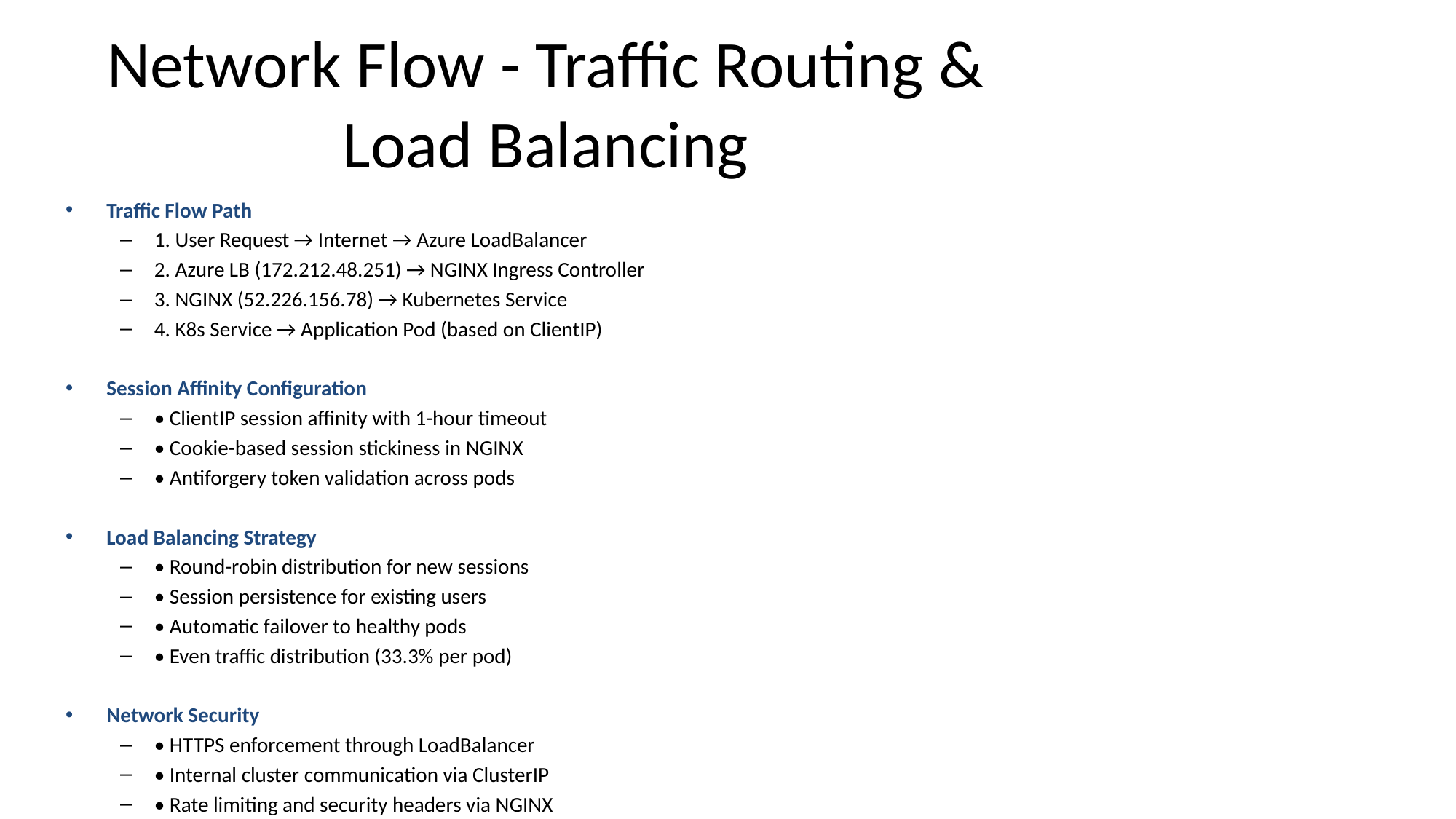

# Network Flow - Traffic Routing & Load Balancing
Traffic Flow Path
1. User Request → Internet → Azure LoadBalancer
2. Azure LB (172.212.48.251) → NGINX Ingress Controller
3. NGINX (52.226.156.78) → Kubernetes Service
4. K8s Service → Application Pod (based on ClientIP)

Session Affinity Configuration
• ClientIP session affinity with 1-hour timeout
• Cookie-based session stickiness in NGINX
• Antiforgery token validation across pods

Load Balancing Strategy
• Round-robin distribution for new sessions
• Session persistence for existing users
• Automatic failover to healthy pods
• Even traffic distribution (33.3% per pod)

Network Security
• HTTPS enforcement through LoadBalancer
• Internal cluster communication via ClusterIP
• Rate limiting and security headers via NGINX